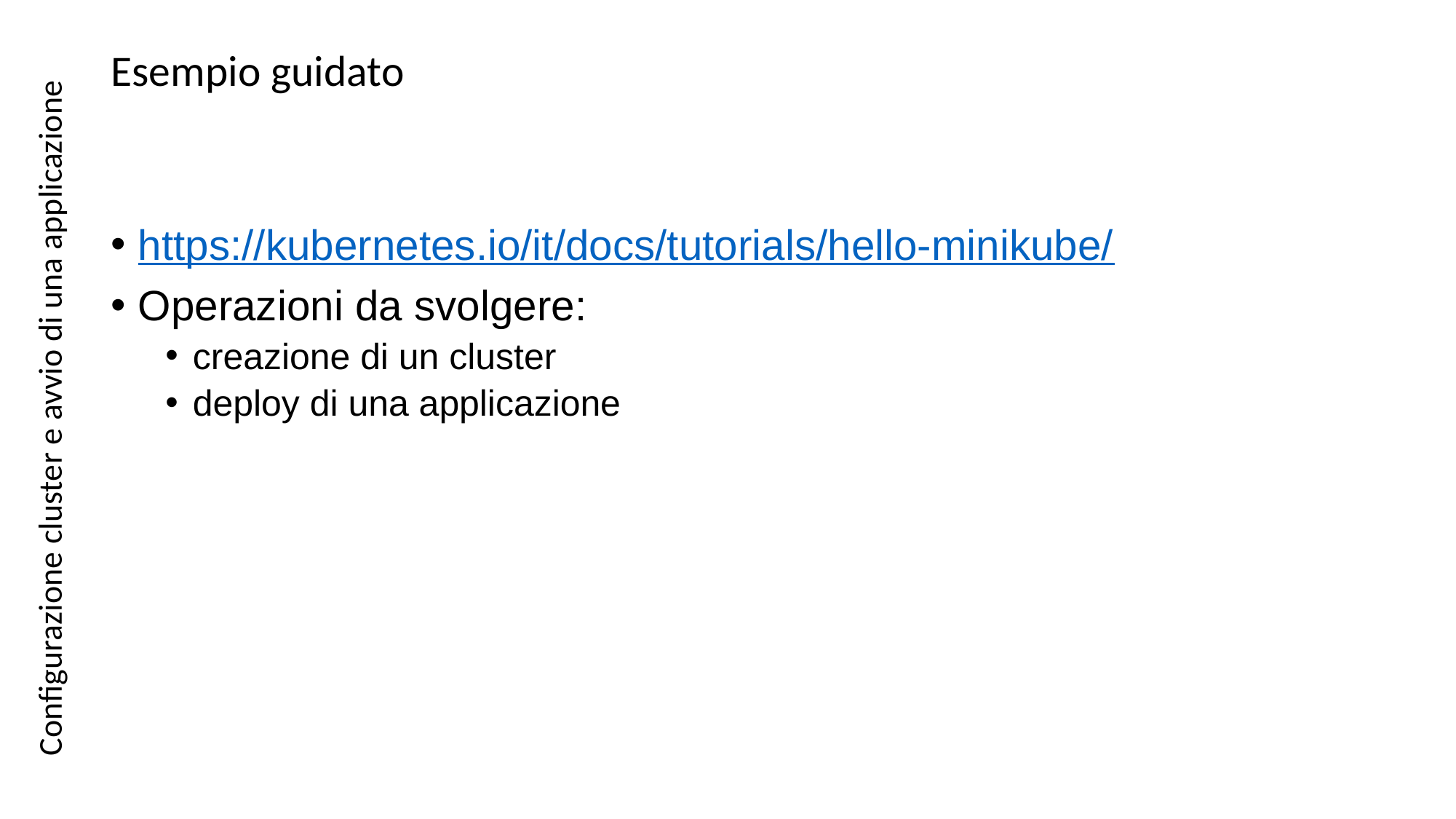

# Esempio guidato
Configurazione cluster e avvio di una applicazione
https://kubernetes.io/it/docs/tutorials/hello-minikube/
Operazioni da svolgere:
creazione di un cluster
deploy di una applicazione